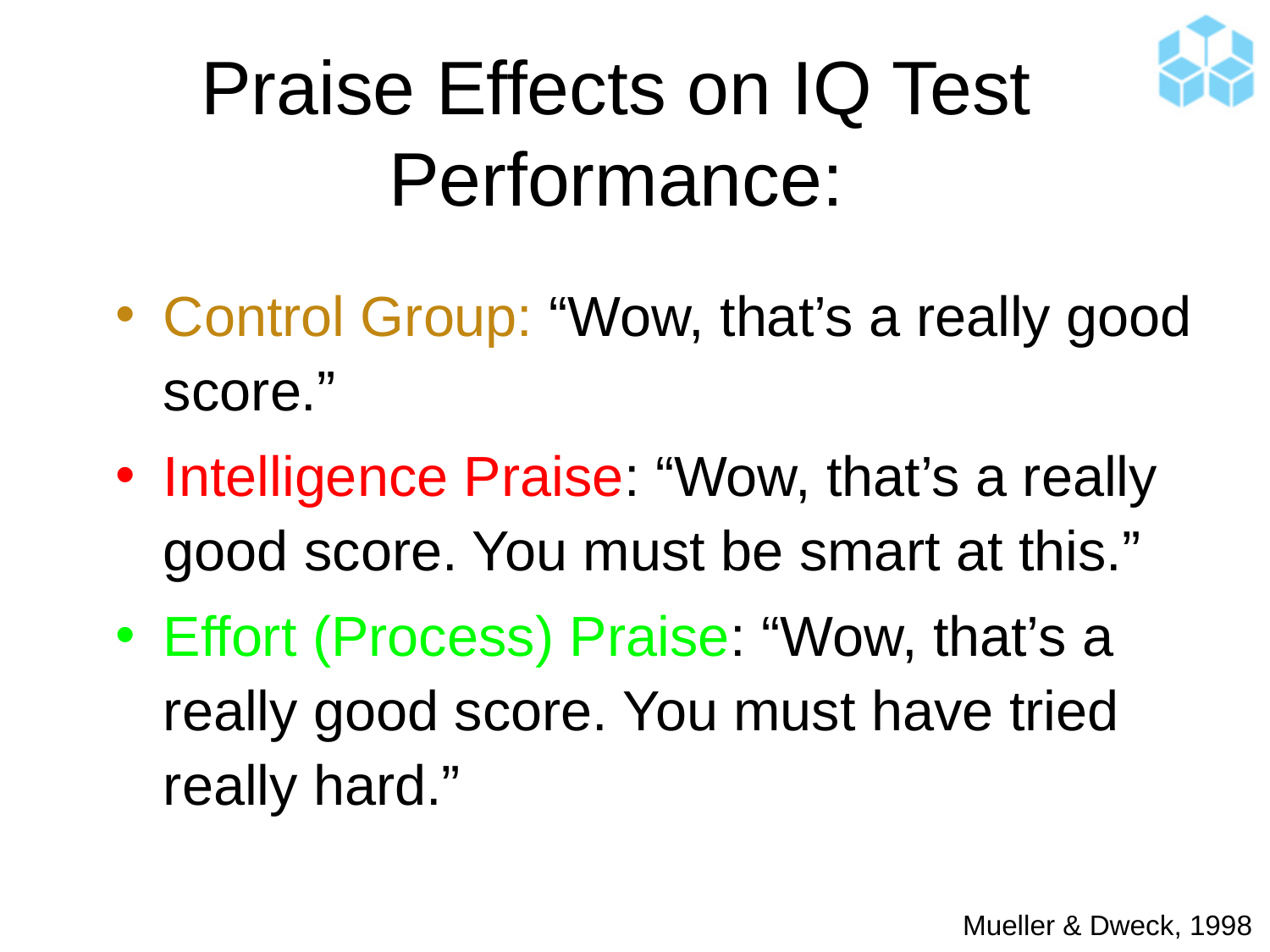

Praise Effects on IQ Test Performance:
Control Group: “Wow, that’s a really good score.”
Intelligence Praise: “Wow, that’s a really good score. You must be smart at this.”
Effort (Process) Praise: “Wow, that’s a really good score. You must have tried really hard.”
Mueller & Dweck, 1998